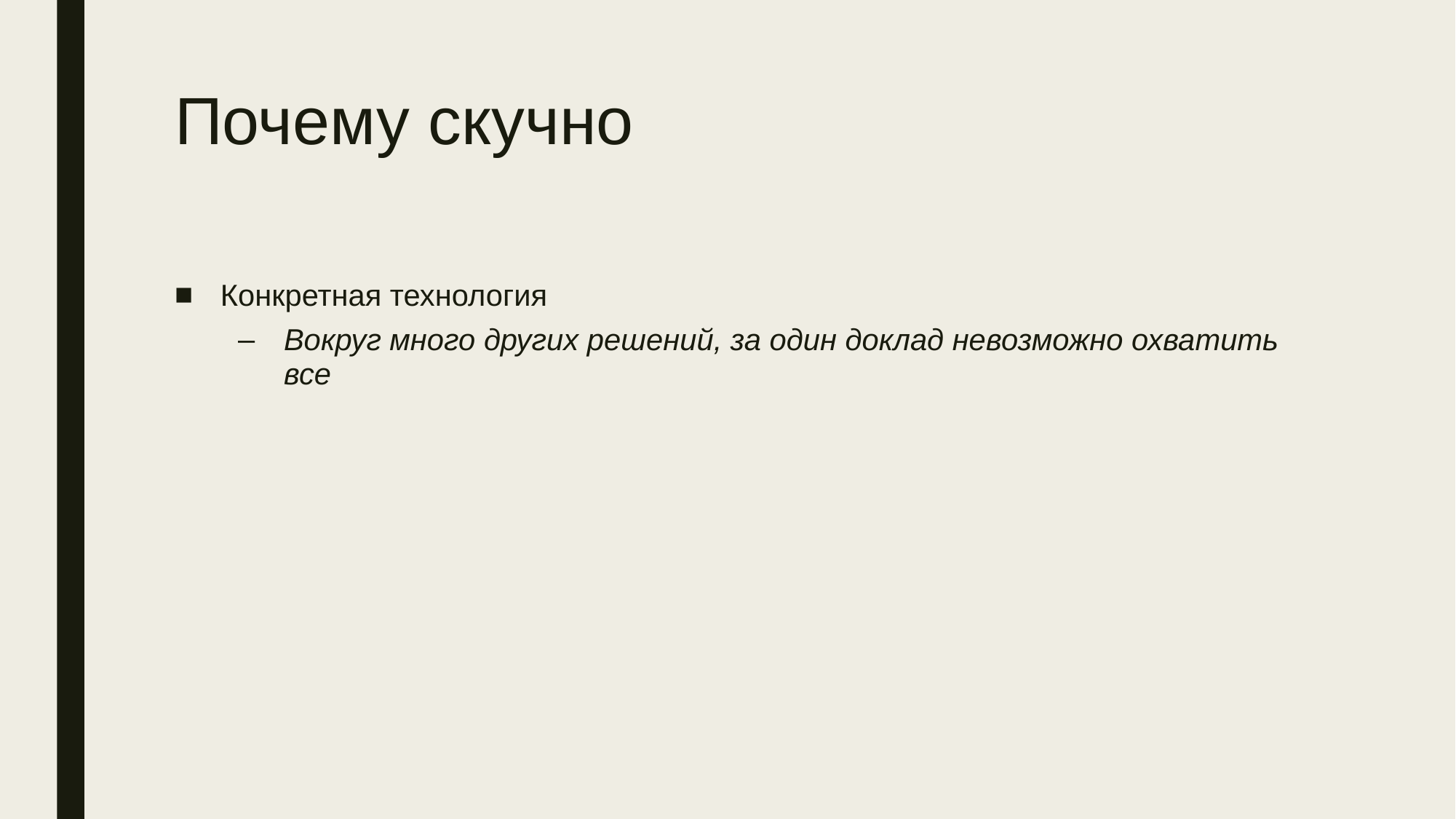

# Почему скучно
Конкретная технология
Вокруг много других решений, за один доклад невозможно охватить все